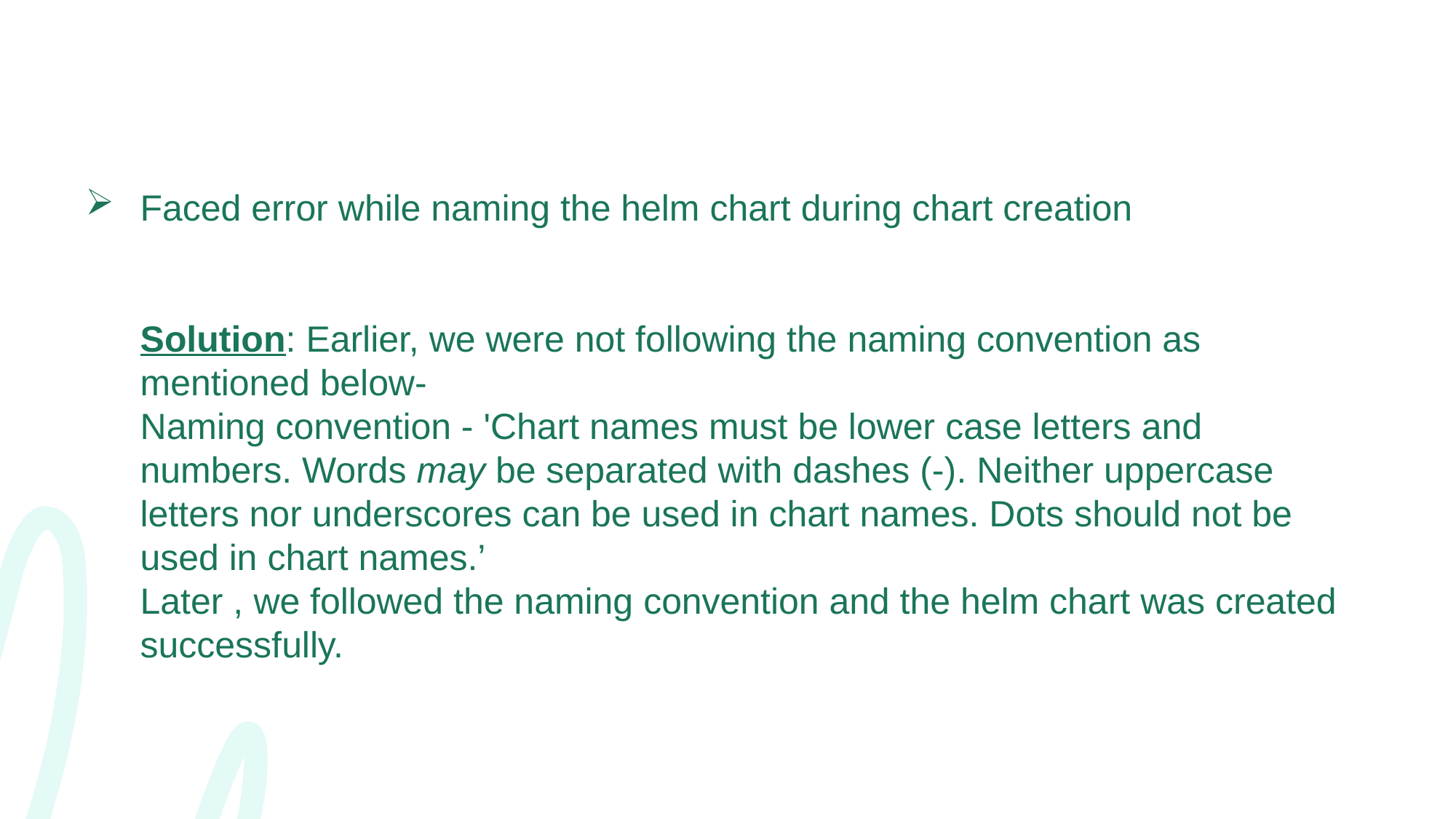

# Faced error while naming the helm chart during chart creation Solution: Earlier, we were not following the naming convention as mentioned below- Naming convention - 'Chart names must be lower case letters and numbers. Words may be separated with dashes (-). Neither uppercase letters nor underscores can be used in chart names. Dots should not be used in chart names.’ Later , we followed the naming convention and the helm chart was created successfully.